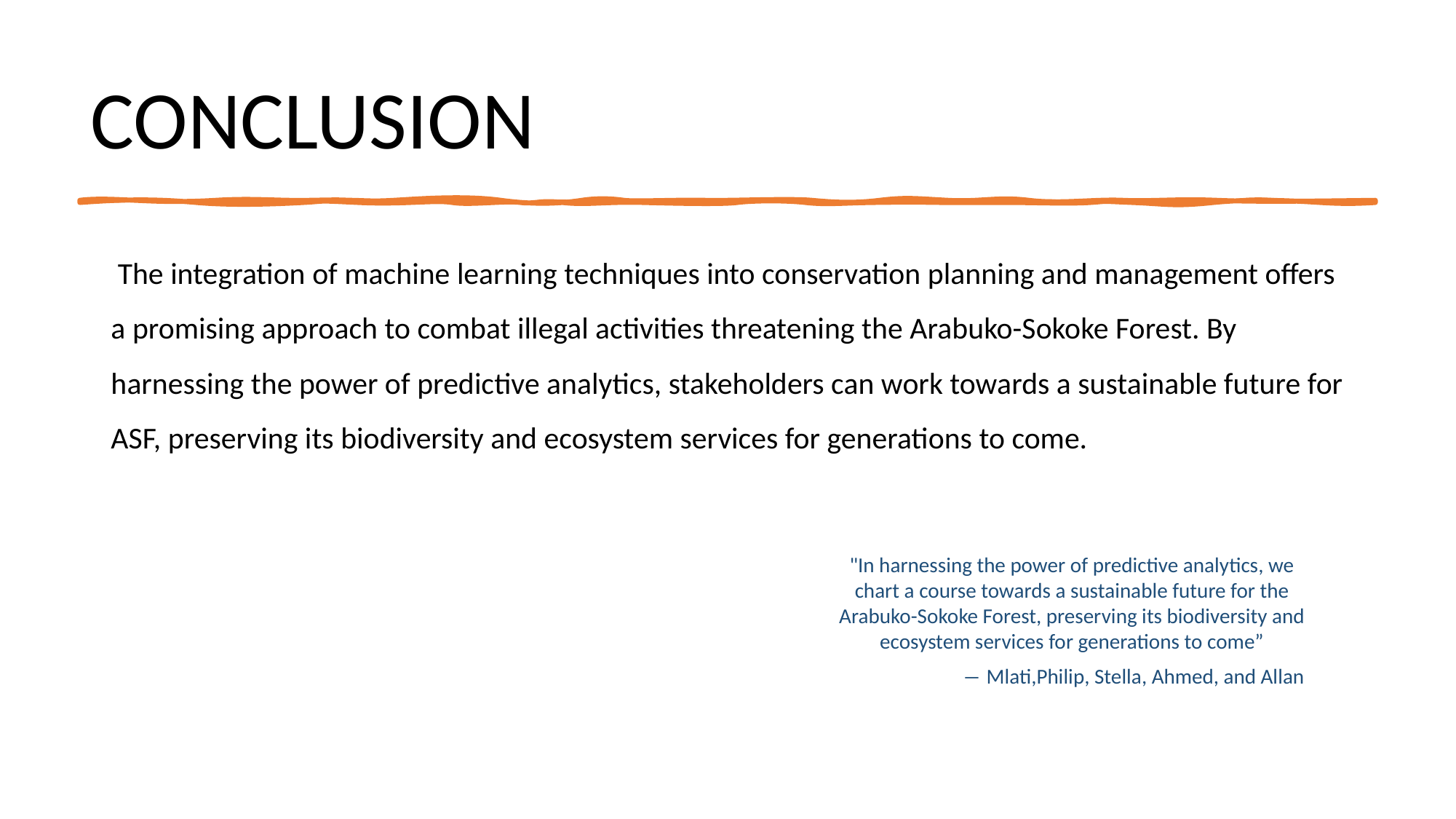

# CONCLUSION

 The integration of machine learning techniques into conservation planning and management offers a promising approach to combat illegal activities threatening the Arabuko-Sokoke Forest. By harnessing the power of predictive analytics, stakeholders can work towards a sustainable future for ASF, preserving its biodiversity and ecosystem services for generations to come.
"In harnessing the power of predictive analytics, we chart a course towards a sustainable future for the Arabuko-Sokoke Forest, preserving its biodiversity and ecosystem services for generations to come”
― Mlati,Philip, Stella, Ahmed, and Allan